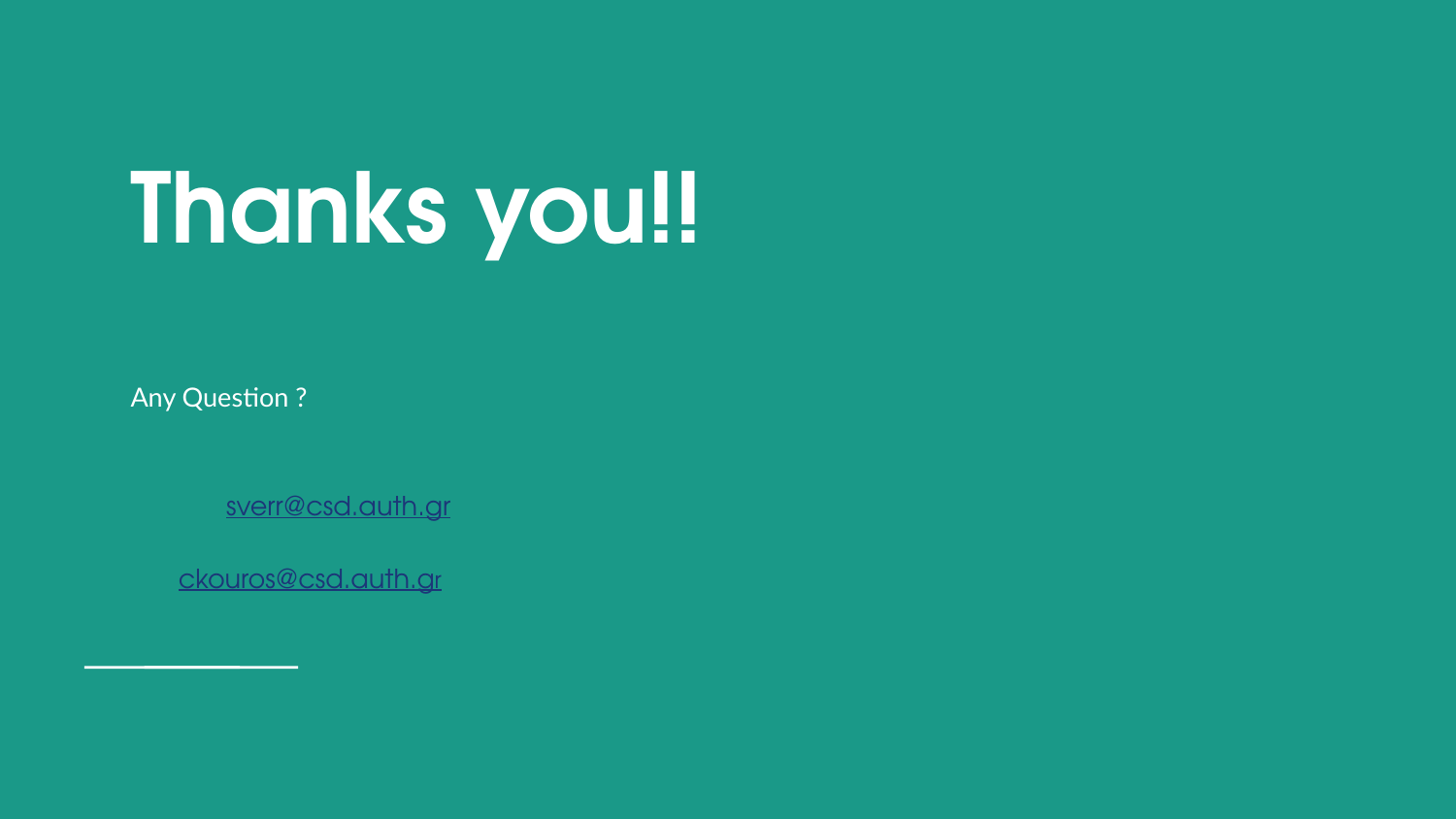

# Thanks you!!
Any Question ?

                                                                                                                                                                                              sverr@csd.auth.gr
                                                                                                                                                                                       ckouros@csd.auth.gr